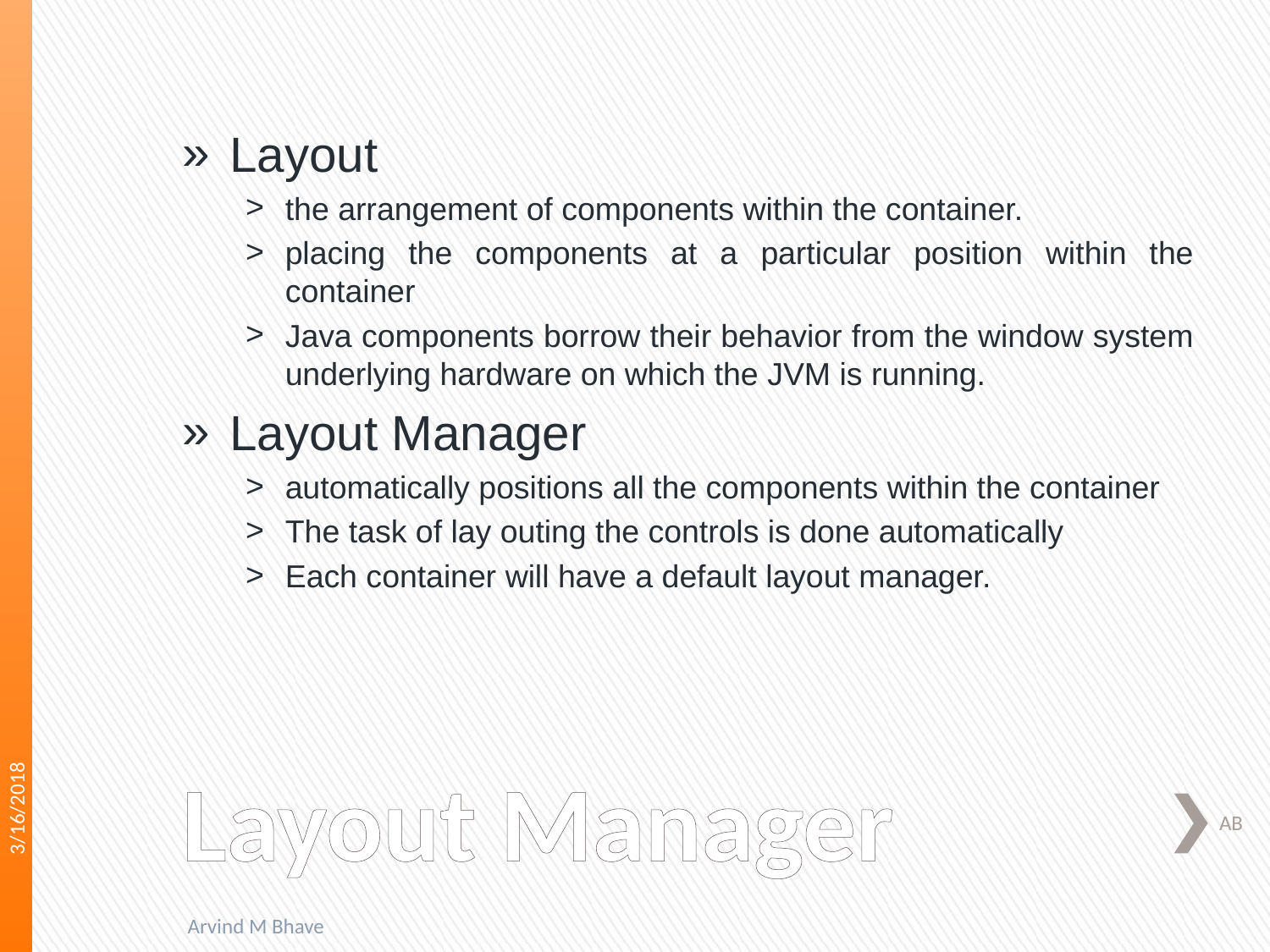

Layout
the arrangement of components within the container.
placing the components at a particular position within the container
Java components borrow their behavior from the window system underlying hardware on which the JVM is running.
Layout Manager
automatically positions all the components within the container
The task of lay outing the controls is done automatically
Each container will have a default layout manager.

3/16/2018
# Layout Manager
AB
Arvind M Bhave